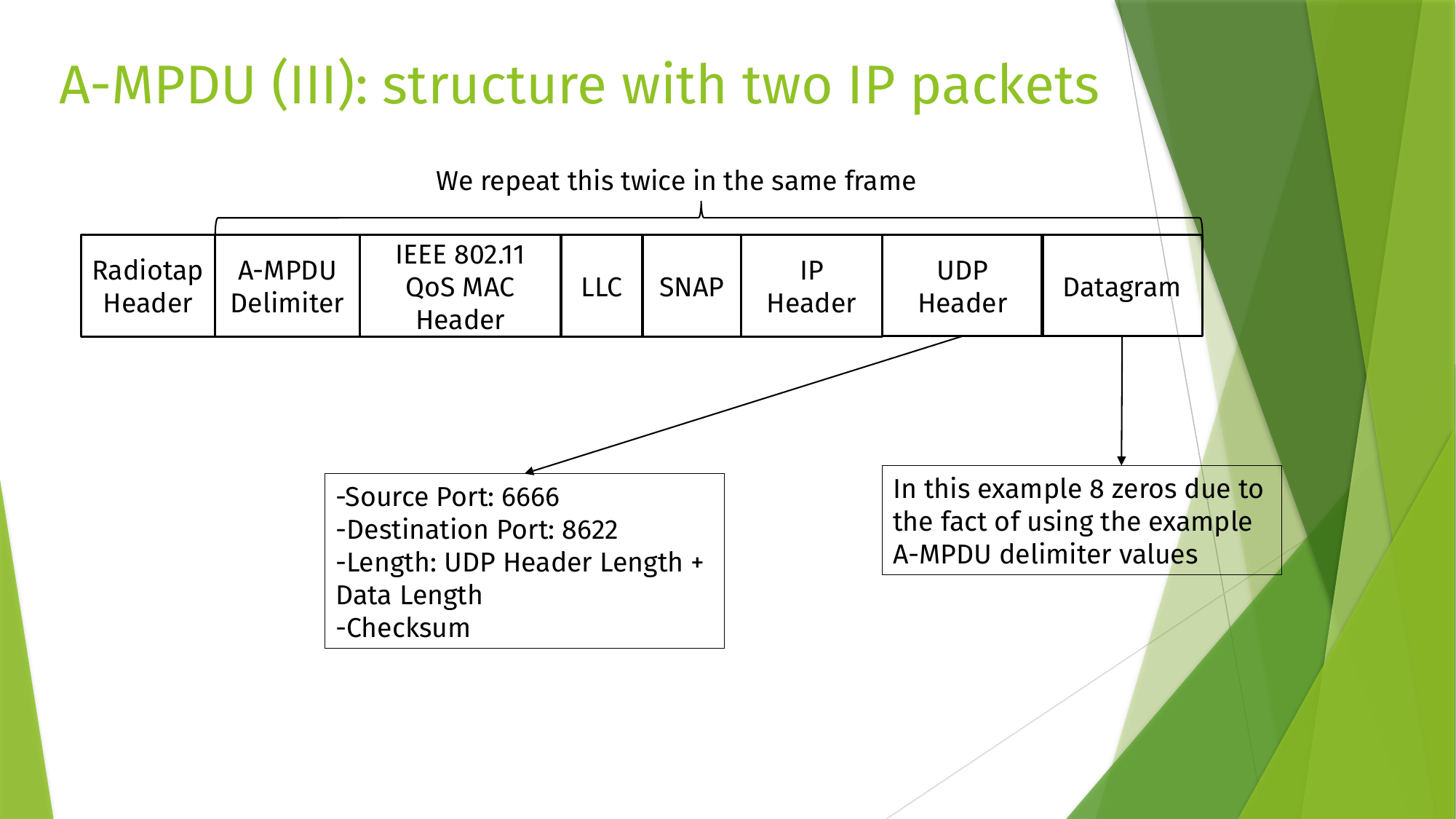

# A-MPDU (III): structure with two IP packets
We repeat this twice in the same frame
UDP Header
Datagram
Radiotap Header
A-MPDU Delimiter
IEEE 802.11 QoS MAC Header
LLC
SNAP
IP Header
In this example 8 zeros due to the fact of using the example A-MPDU delimiter values
-Source Port: 6666
-Destination Port: 8622
-Length: UDP Header Length + Data Length
-Checksum